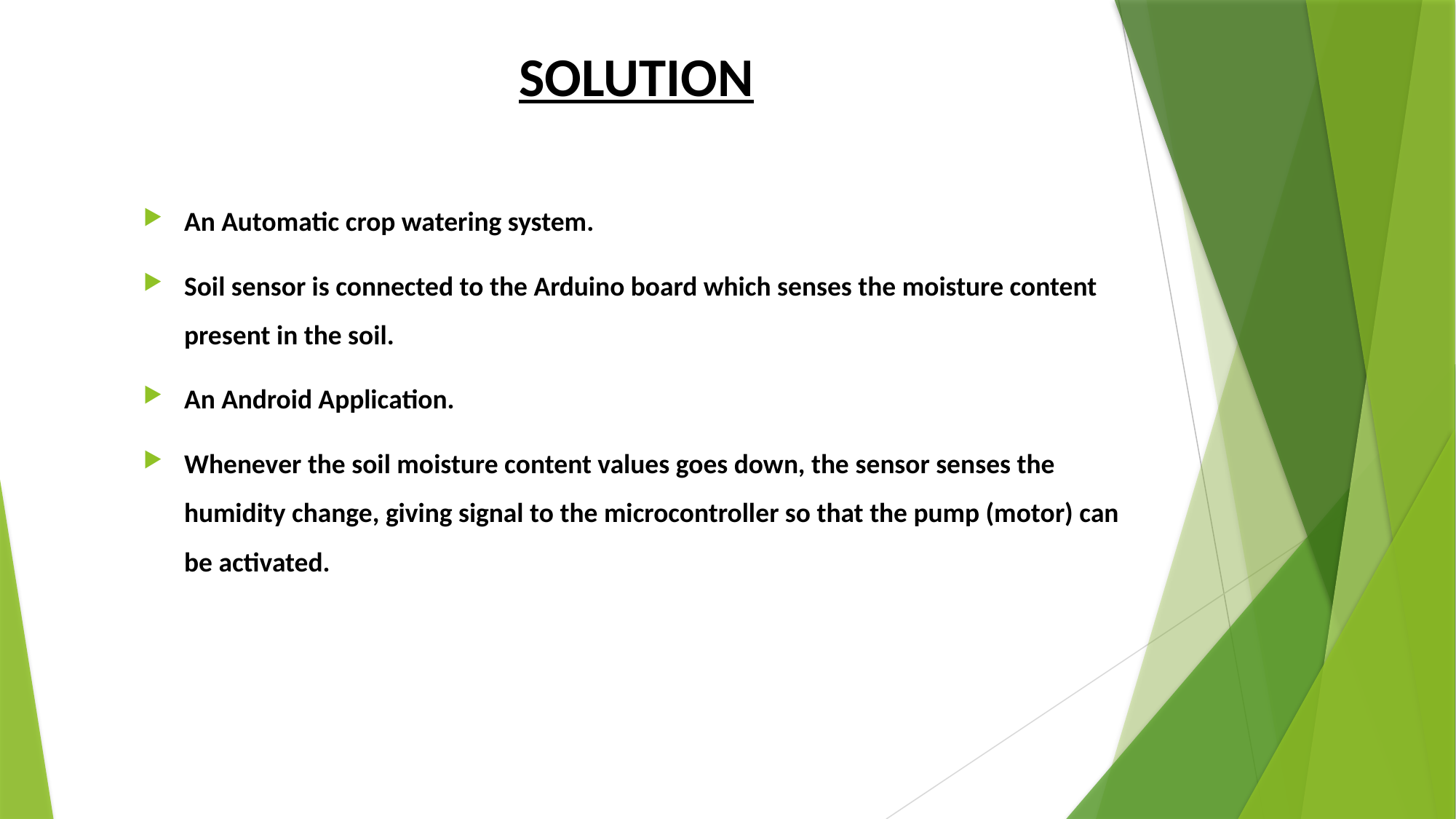

# SOLUTION
An Automatic crop watering system.
Soil sensor is connected to the Arduino board which senses the moisture content present in the soil.
An Android Application.
Whenever the soil moisture content values goes down, the sensor senses the humidity change, giving signal to the microcontroller so that the pump (motor) can be activated.